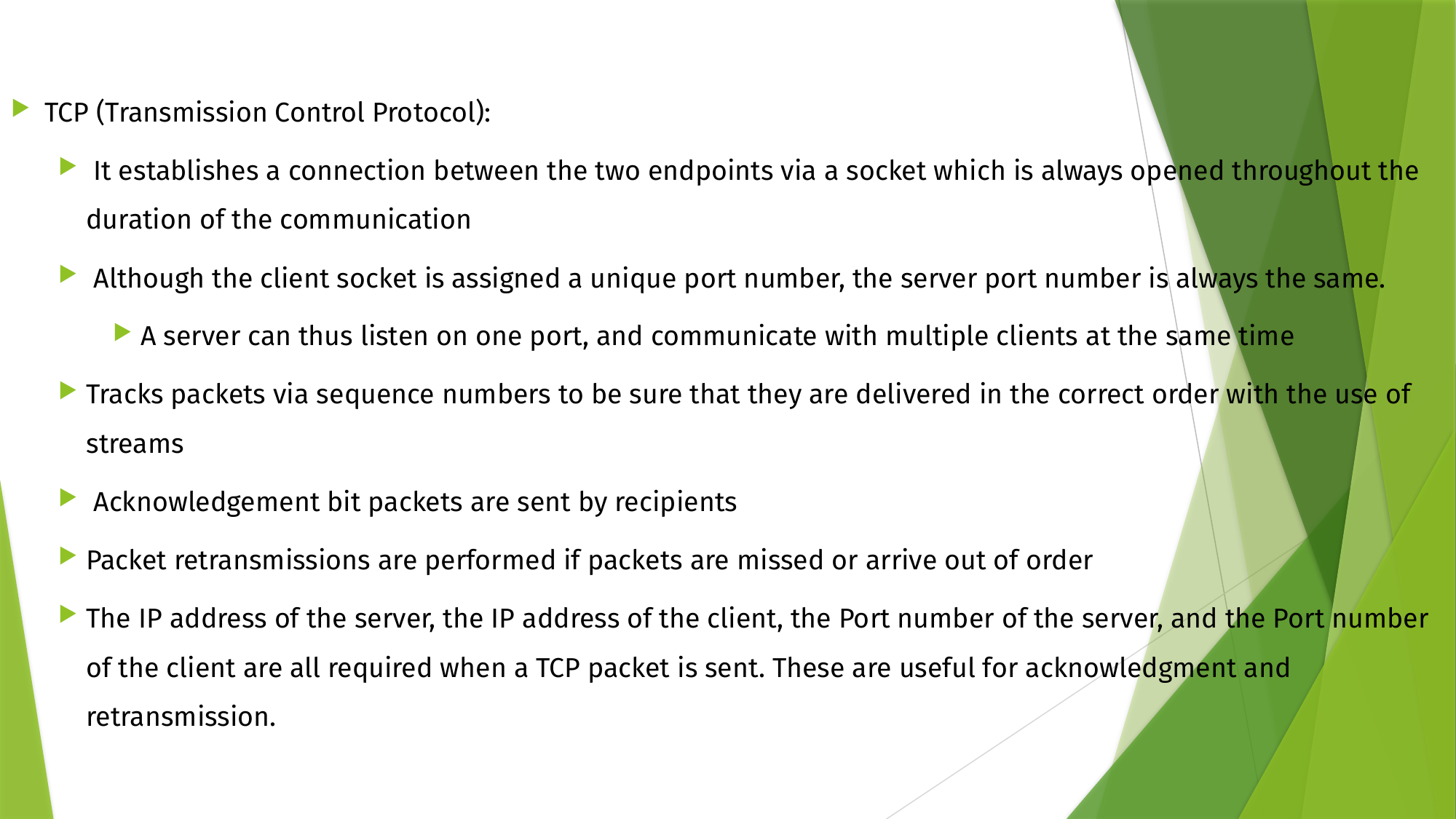

TCP (Transmission Control Protocol):
 It establishes a connection between the two endpoints via a socket which is always opened throughout the duration of the communication
 Although the client socket is assigned a unique port number, the server port number is always the same.
A server can thus listen on one port, and communicate with multiple clients at the same time
Tracks packets via sequence numbers to be sure that they are delivered in the correct order with the use of streams
 Acknowledgement bit packets are sent by recipients
Packet retransmissions are performed if packets are missed or arrive out of order
The IP address of the server, the IP address of the client, the Port number of the server, and the Port number of the client are all required when a TCP packet is sent. These are useful for acknowledgment and retransmission.